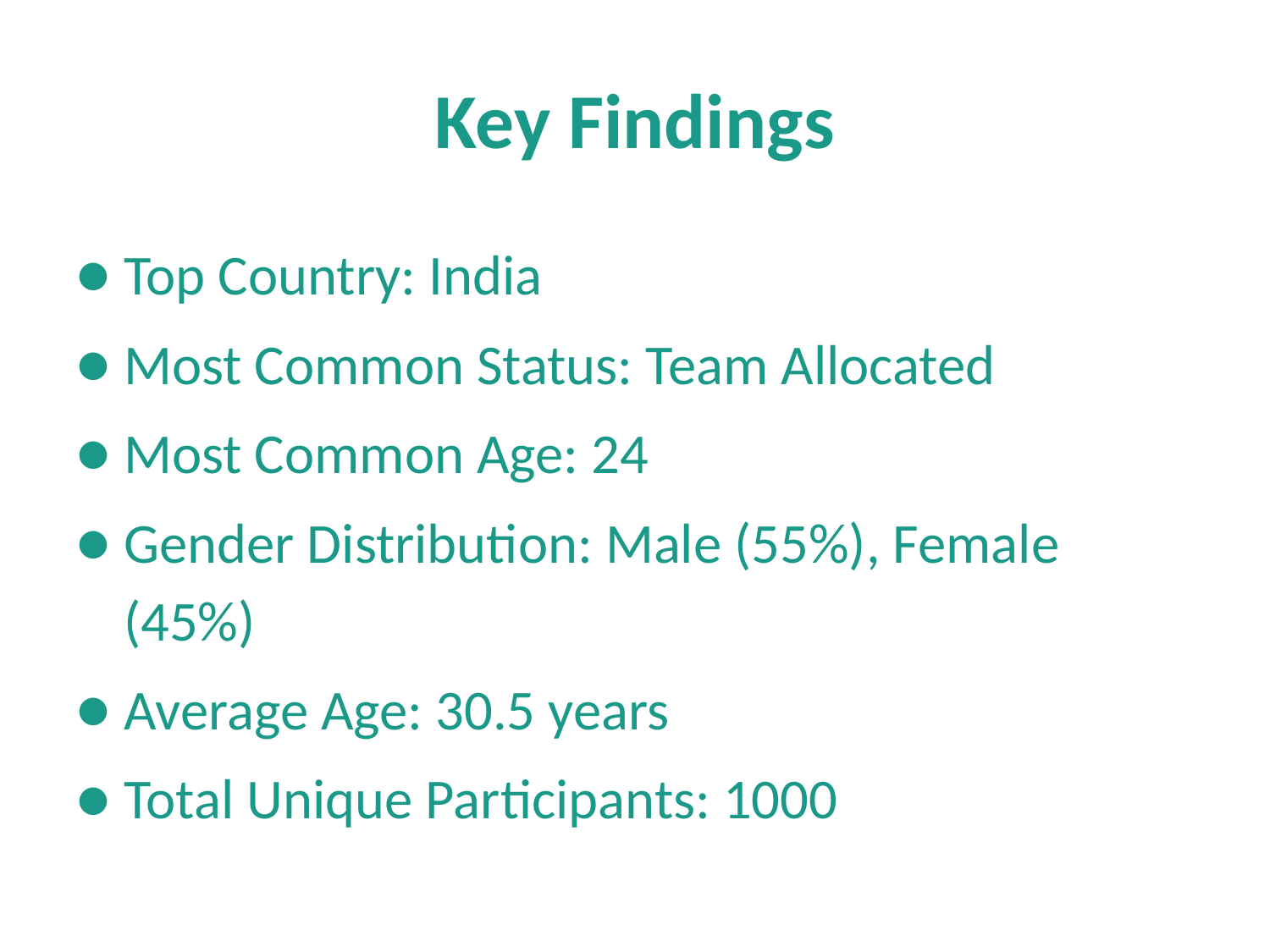

# Key Findings
Top Country: India
Most Common Status: Team Allocated
Most Common Age: 24
Gender Distribution: Male (55%), Female (45%)
Average Age: 30.5 years
Total Unique Participants: 1000